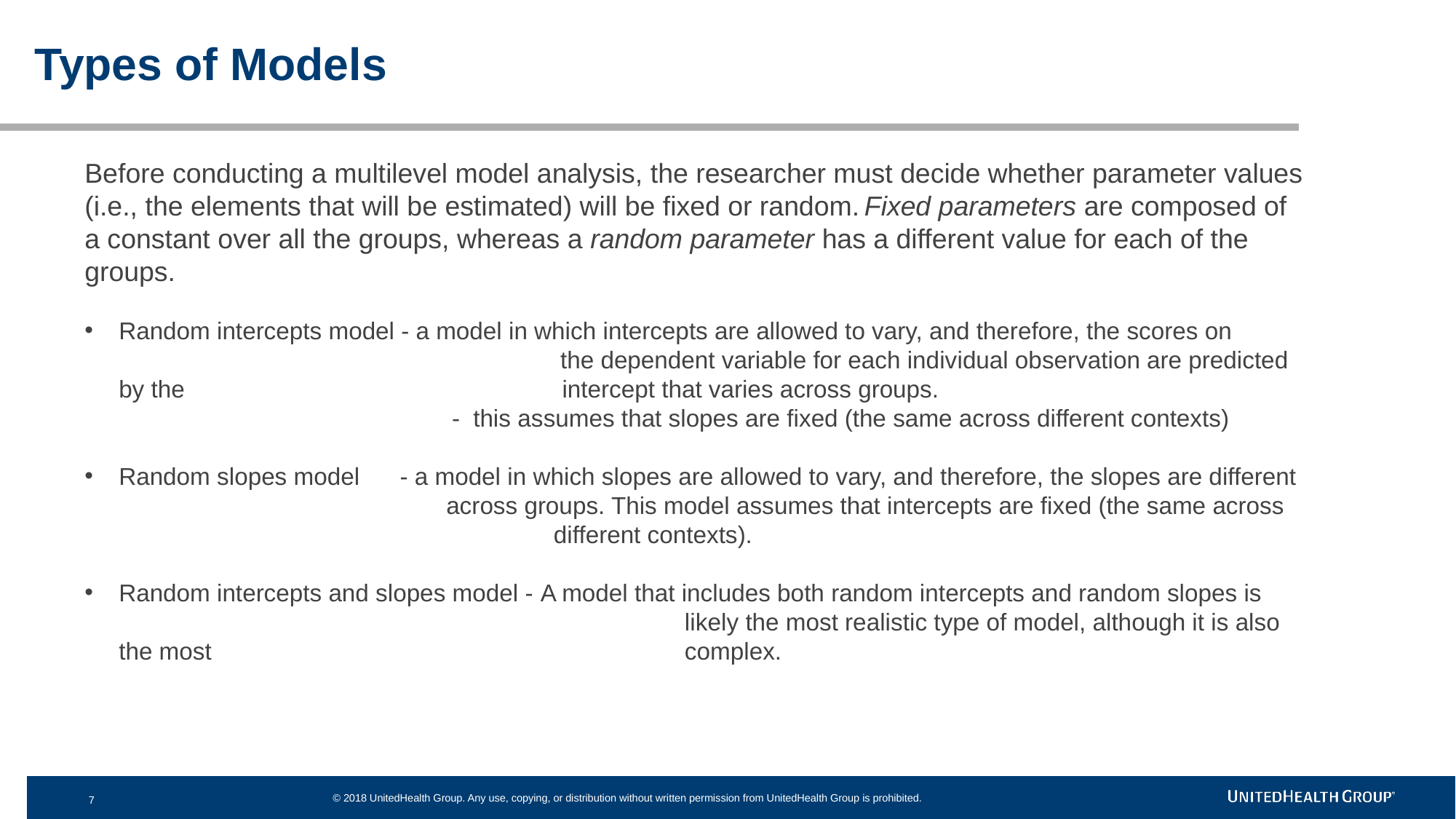

Types of Models
Before conducting a multilevel model analysis, the researcher must decide whether parameter values (i.e., the elements that will be estimated) will be fixed or random. Fixed parameters are composed of a constant over all the groups, whereas a random parameter has a different value for each of the groups.

Random intercepts model - a model in which intercepts are allowed to vary, and therefore, the scores on 			                 the dependent variable for each individual observation are predicted by the  				 intercept that varies across groups.
		              -  this assumes that slopes are fixed (the same across different contexts)

Random slopes model      - a model in which slopes are allowed to vary, and therefore, the slopes are different 			across groups. This model assumes that intercepts are fixed (the same across  			                different contexts).

Random intercepts and slopes model - A model that includes both random intercepts and random slopes is 					   likely the most realistic type of model, although it is also the most 					   complex.

7